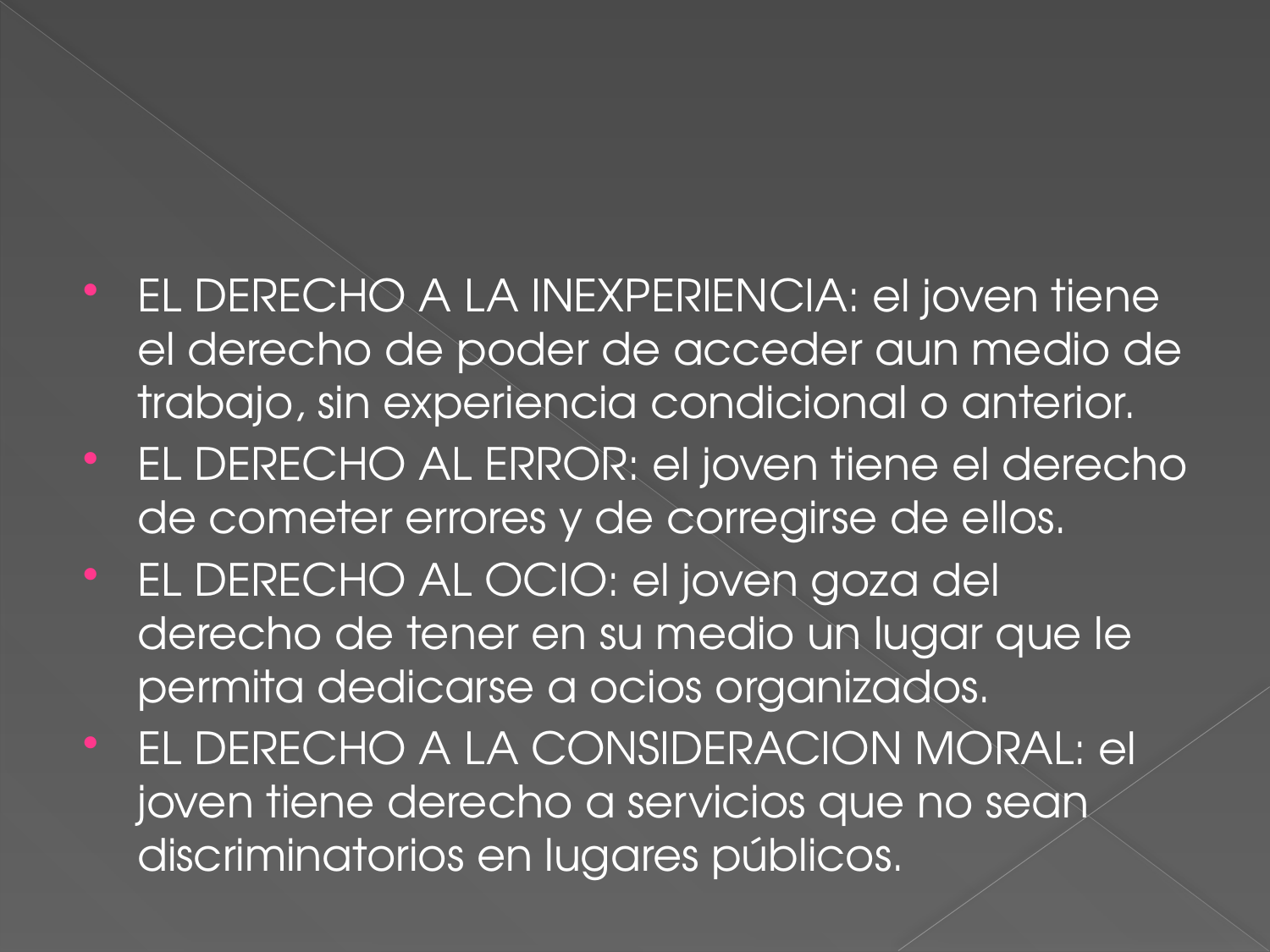

#
EL DERECHO A LA INEXPERIENCIA: el joven tiene el derecho de poder de acceder aun medio de trabajo, sin experiencia condicional o anterior.
EL DERECHO AL ERROR: el joven tiene el derecho de cometer errores y de corregirse de ellos.
EL DERECHO AL OCIO: el joven goza del derecho de tener en su medio un lugar que le permita dedicarse a ocios organizados.
EL DERECHO A LA CONSIDERACION MORAL: el joven tiene derecho a servicios que no sean discriminatorios en lugares públicos.